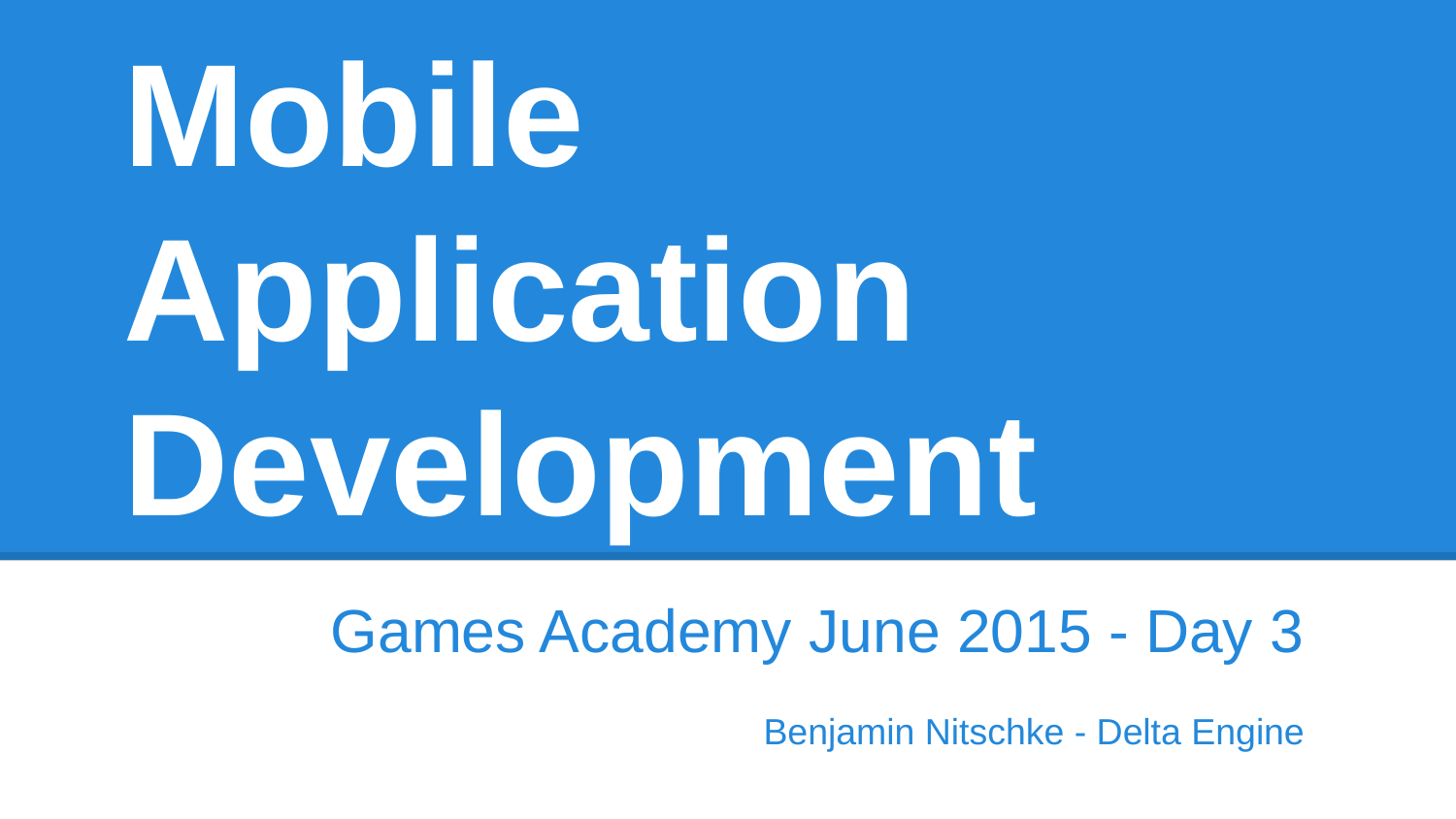

# Mobile Application Development
Games Academy June 2015 - Day 3

Benjamin Nitschke - Delta Engine